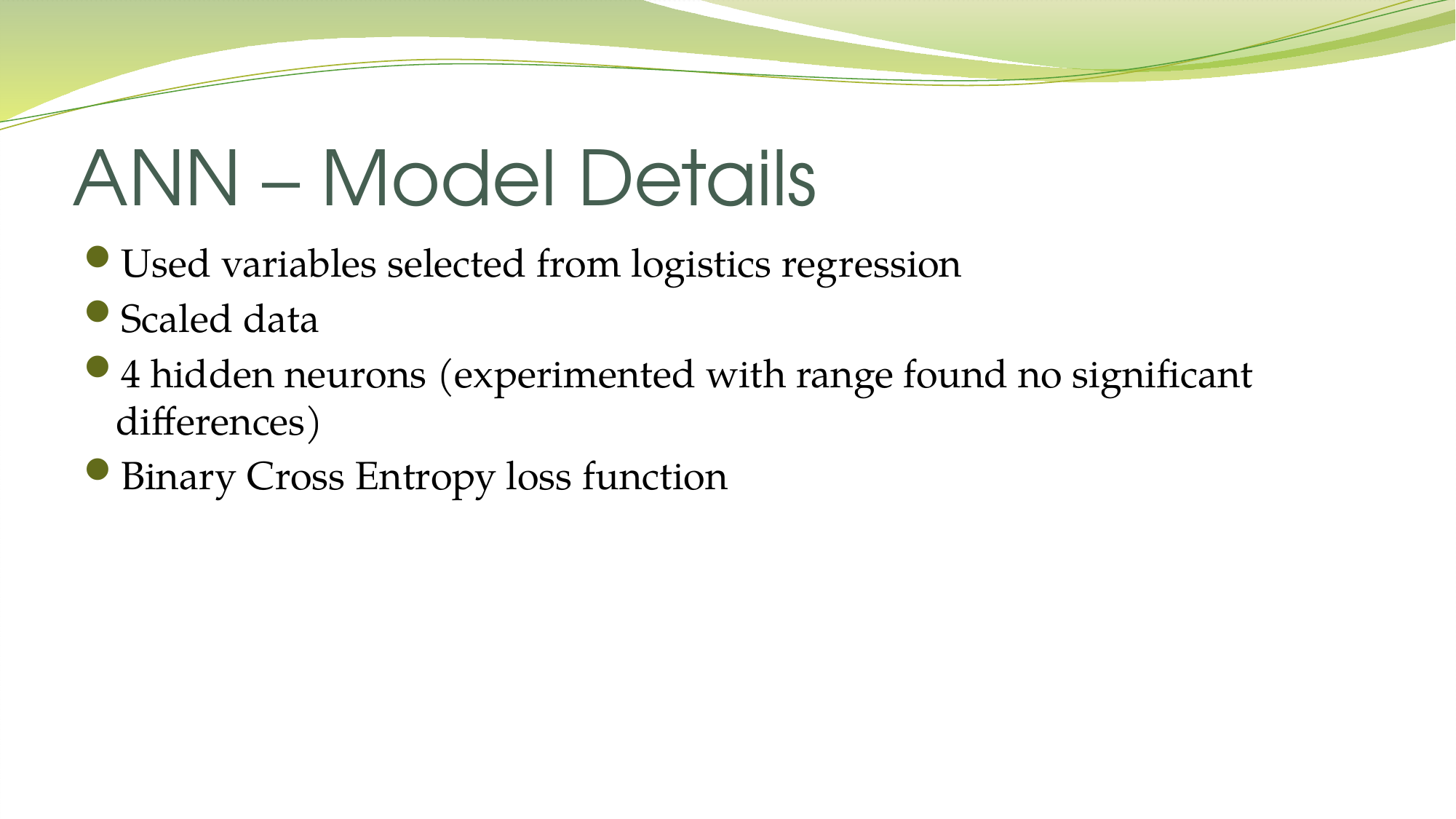

# ANN – Model Details
Used variables selected from logistics regression
Scaled data
4 hidden neurons (experimented with range found no significant differences)
Binary Cross Entropy loss function